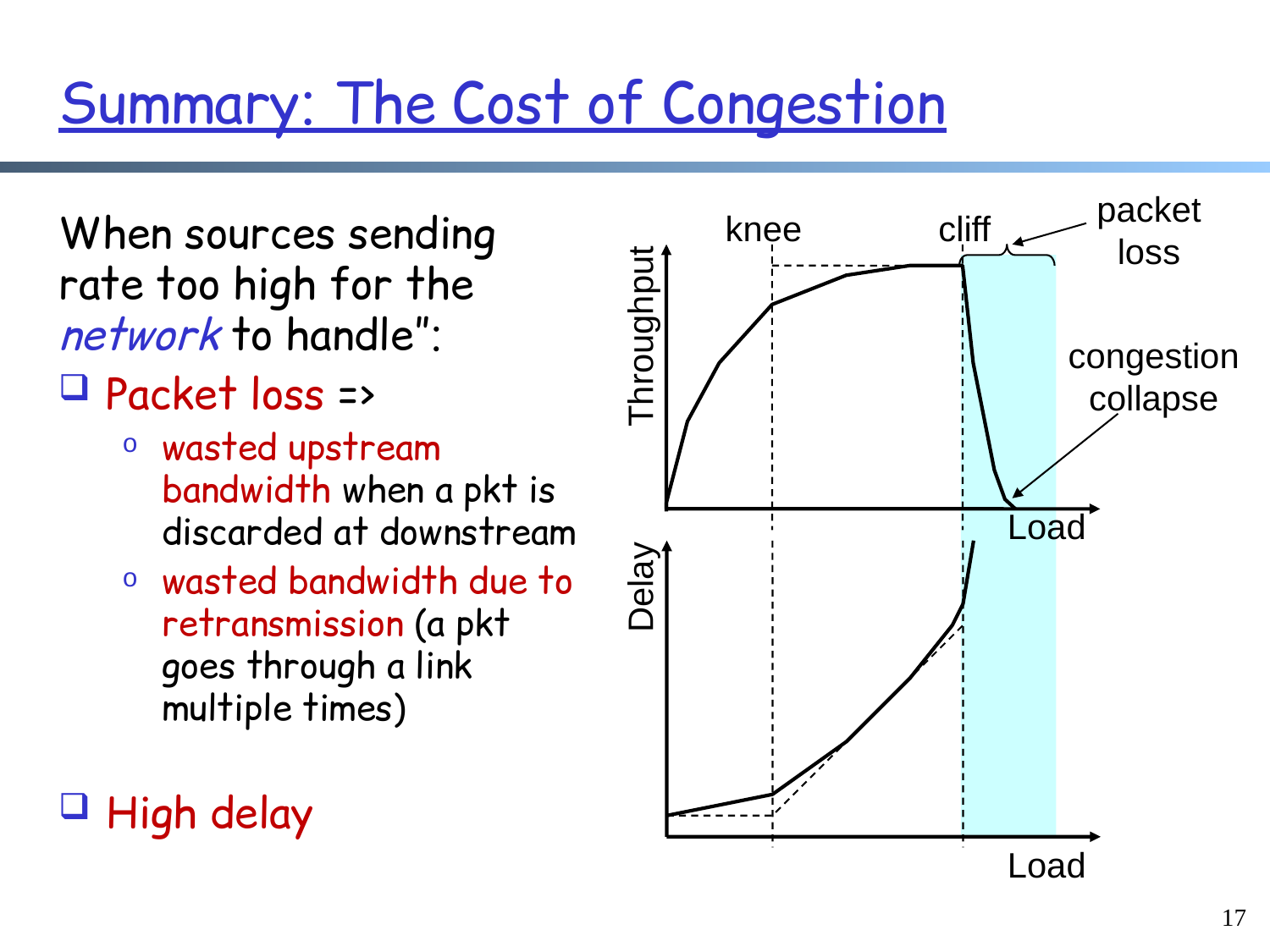

17
Summary: The Cost of Congestion
packet
loss
knee
cliff

Throughput
congestion
collapse

When sources sending rate too high for the network to handle”:
Packet loss =>
wasted upstream bandwidth when a pkt is discarded at downstream
wasted bandwidth due to retransmission (a pkt goes through a link multiple times)

High delay

Load

Delay

Load